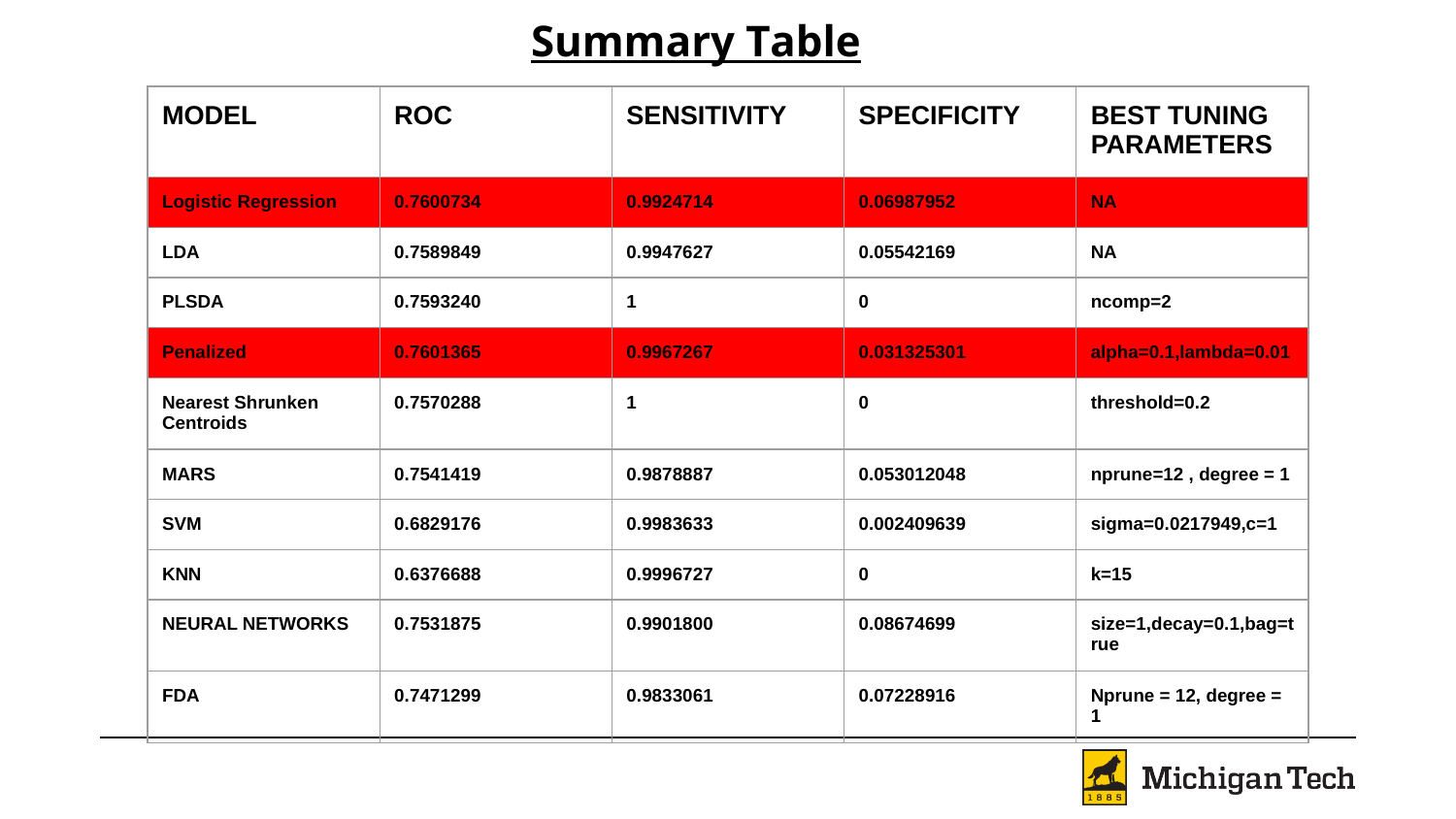

Summary Table
| MODEL | ROC | SENSITIVITY | SPECIFICITY | BEST TUNING PARAMETERS |
| --- | --- | --- | --- | --- |
| Logistic Regression | 0.7600734 | 0.9924714 | 0.06987952 | NA |
| LDA | 0.7589849 | 0.9947627 | 0.05542169 | NA |
| PLSDA | 0.7593240 | 1 | 0 | ncomp=2 |
| Penalized | 0.7601365 | 0.9967267 | 0.031325301 | alpha=0.1,lambda=0.01 |
| Nearest Shrunken Centroids | 0.7570288 | 1 | 0 | threshold=0.2 |
| MARS | 0.7541419 | 0.9878887 | 0.053012048 | nprune=12 , degree = 1 |
| SVM | 0.6829176 | 0.9983633 | 0.002409639 | sigma=0.0217949,c=1 |
| KNN | 0.6376688 | 0.9996727 | 0 | k=15 |
| NEURAL NETWORKS | 0.7531875 | 0.9901800 | 0.08674699 | size=1,decay=0.1,bag=true |
| FDA | 0.7471299 | 0.9833061 | 0.07228916 | Nprune = 12, degree = 1 |